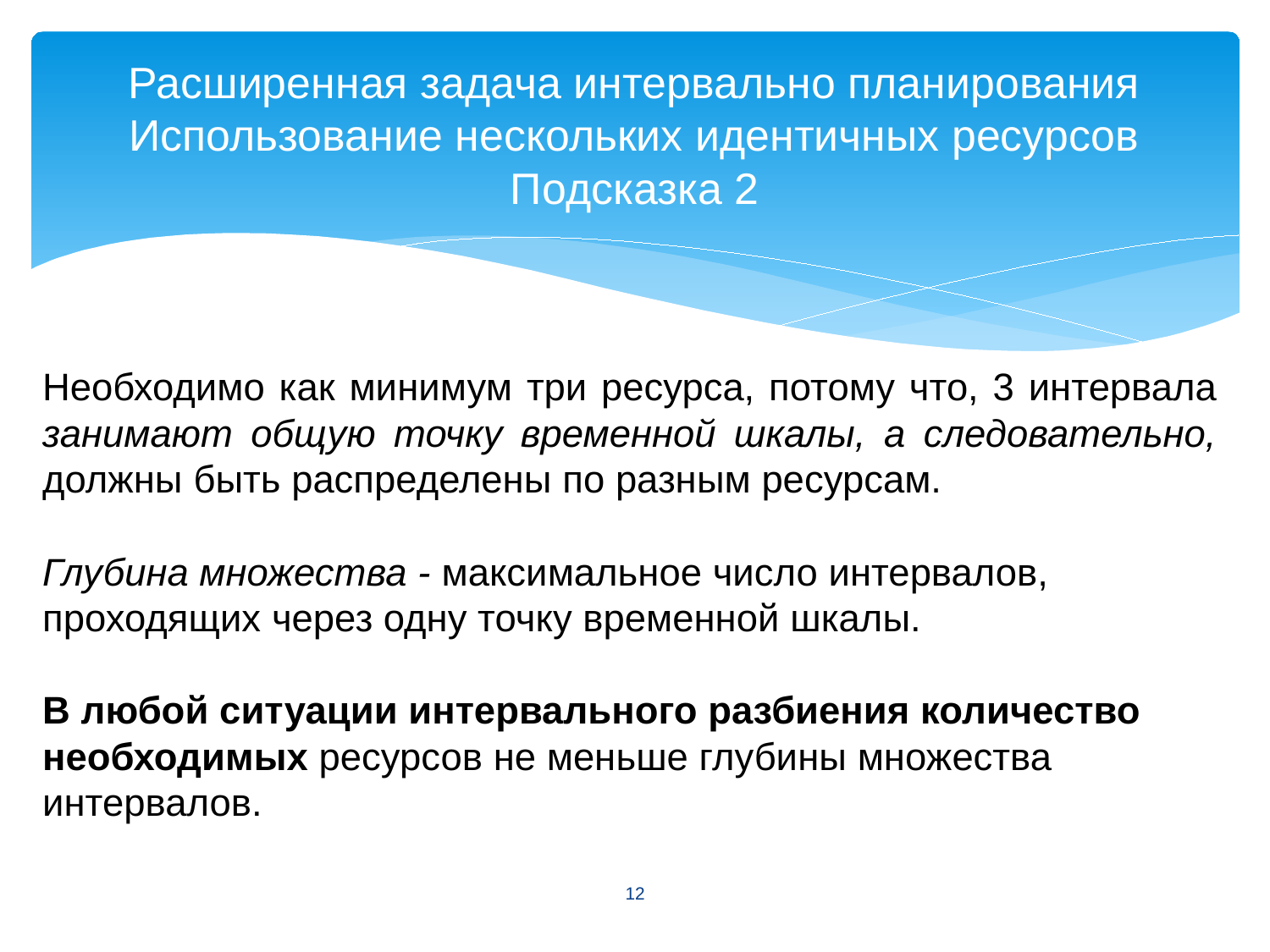

# Расширенная задача интервально планирования Использование нескольких идентичных ресурсов Подсказка 2
Необходимо как минимум три ресурса, потому что, 3 интервала занимают общую точку временной шкалы, а следовательно, должны быть распределены по разным ресурсам.

Глубина множества - максимальное число интервалов, проходящих через одну точку временной шкалы.

В любой ситуации интервального разбиения количество необходимых ресурсов не меньше глубины множества интервалов.
12